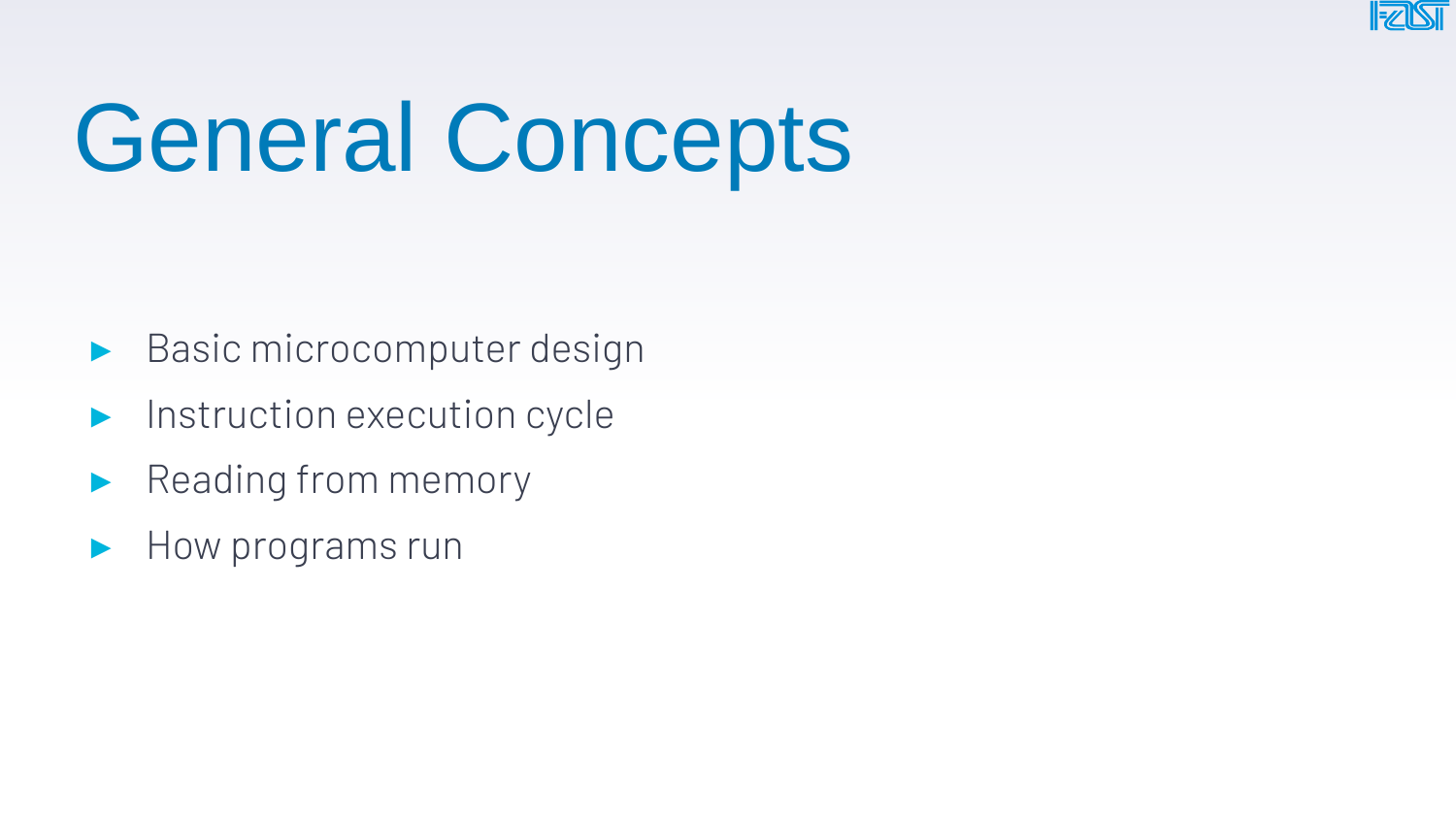

# General Concepts
Basic microcomputer design
Instruction execution cycle
Reading from memory
How programs run
4